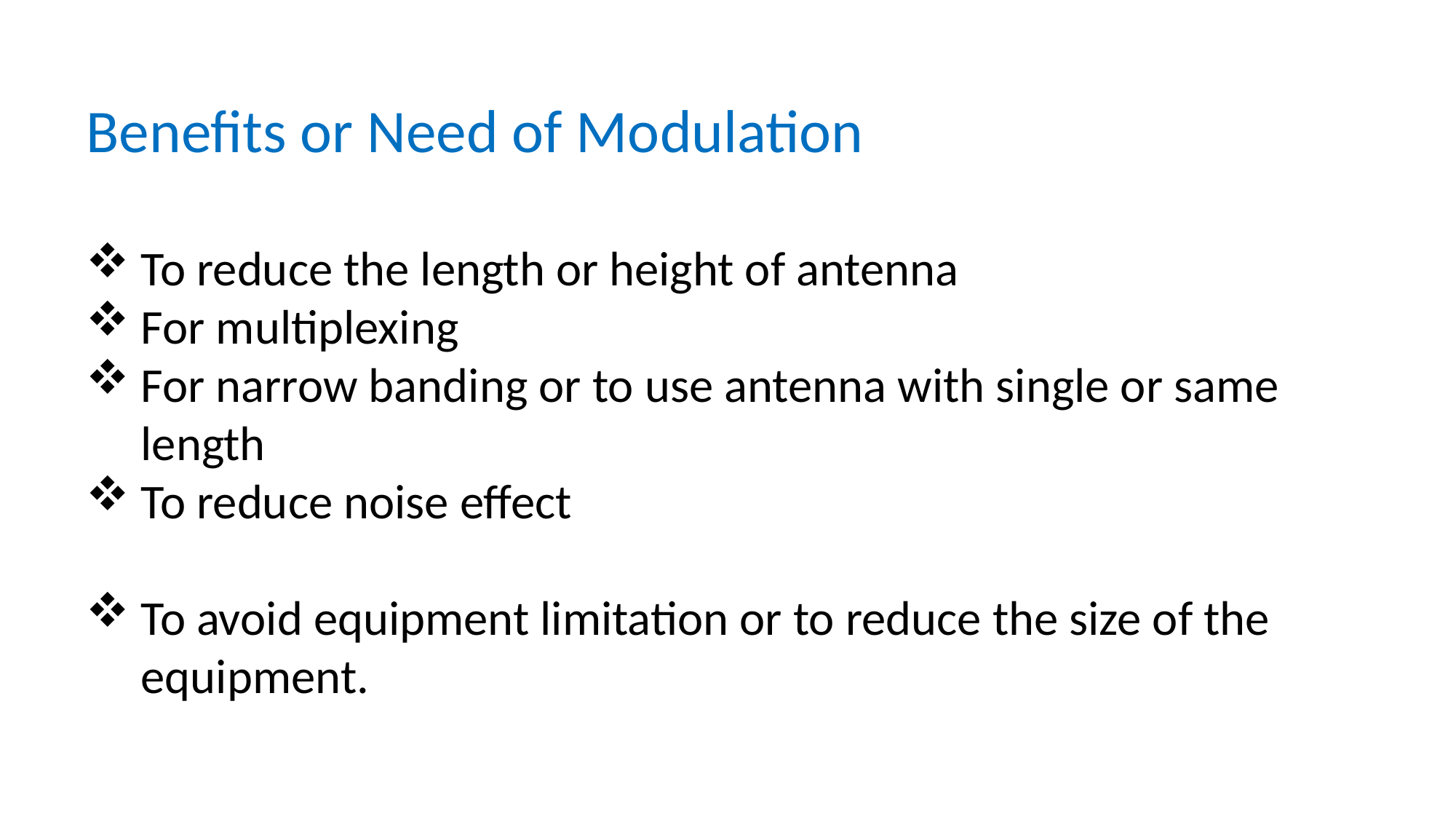

Benefits or Need of Modulation

To reduce the length or height of antenna
For multiplexing
For narrow banding or to use antenna with single or same length
To reduce noise effect

To avoid equipment limitation or to reduce the size of the equipment.